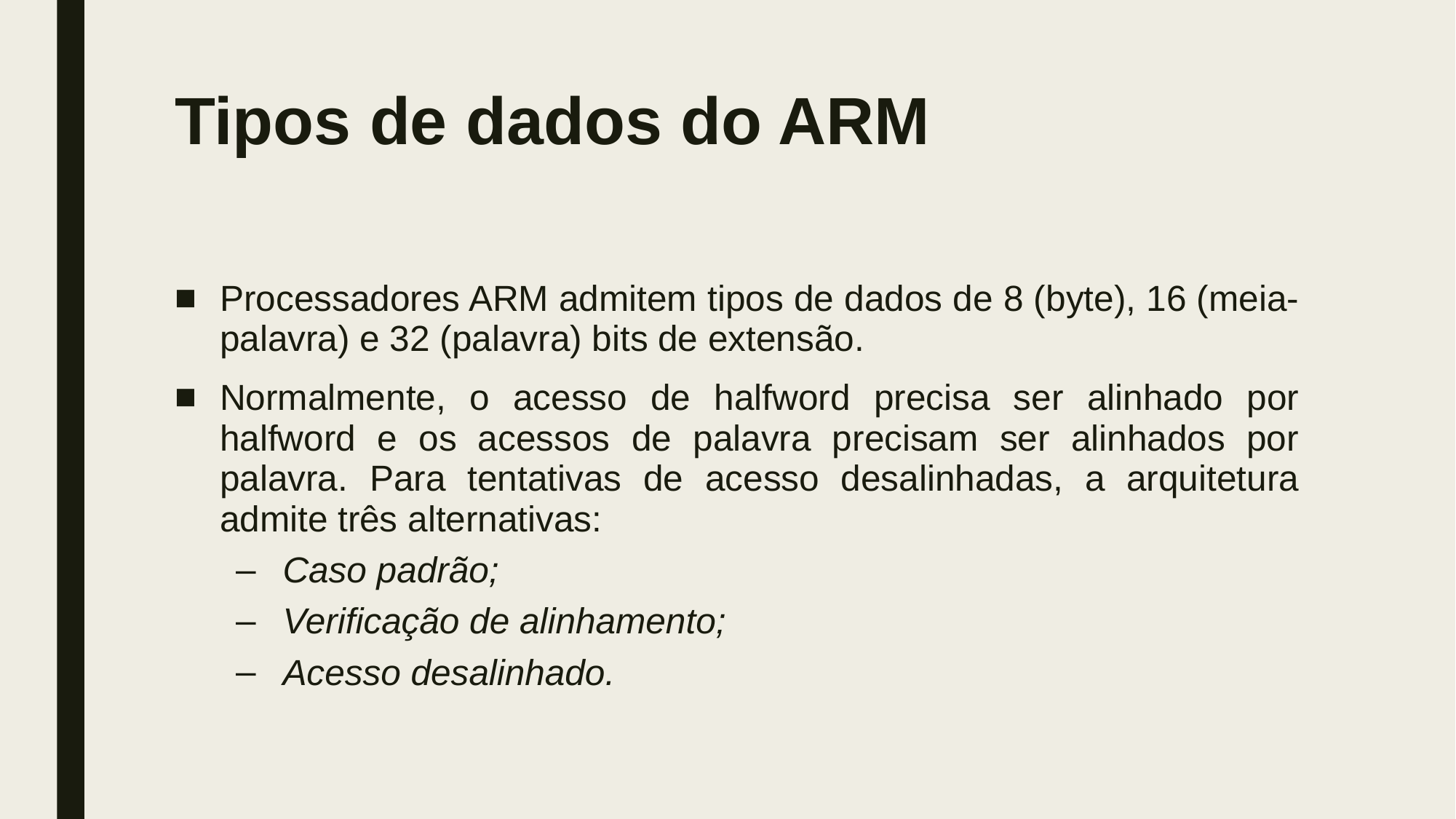

# Tipos de dados do ARM
Processadores ARM admitem tipos de dados de 8 (byte), 16 (meia-palavra) e 32 (palavra) bits de extensão.
Normalmente, o acesso de halfword precisa ser alinhado por halfword e os acessos de palavra precisam ser alinhados por palavra. Para tentativas de acesso desalinhadas, a arquitetura admite três alternativas:
Caso padrão;
Verificação de alinhamento;
Acesso desalinhado.